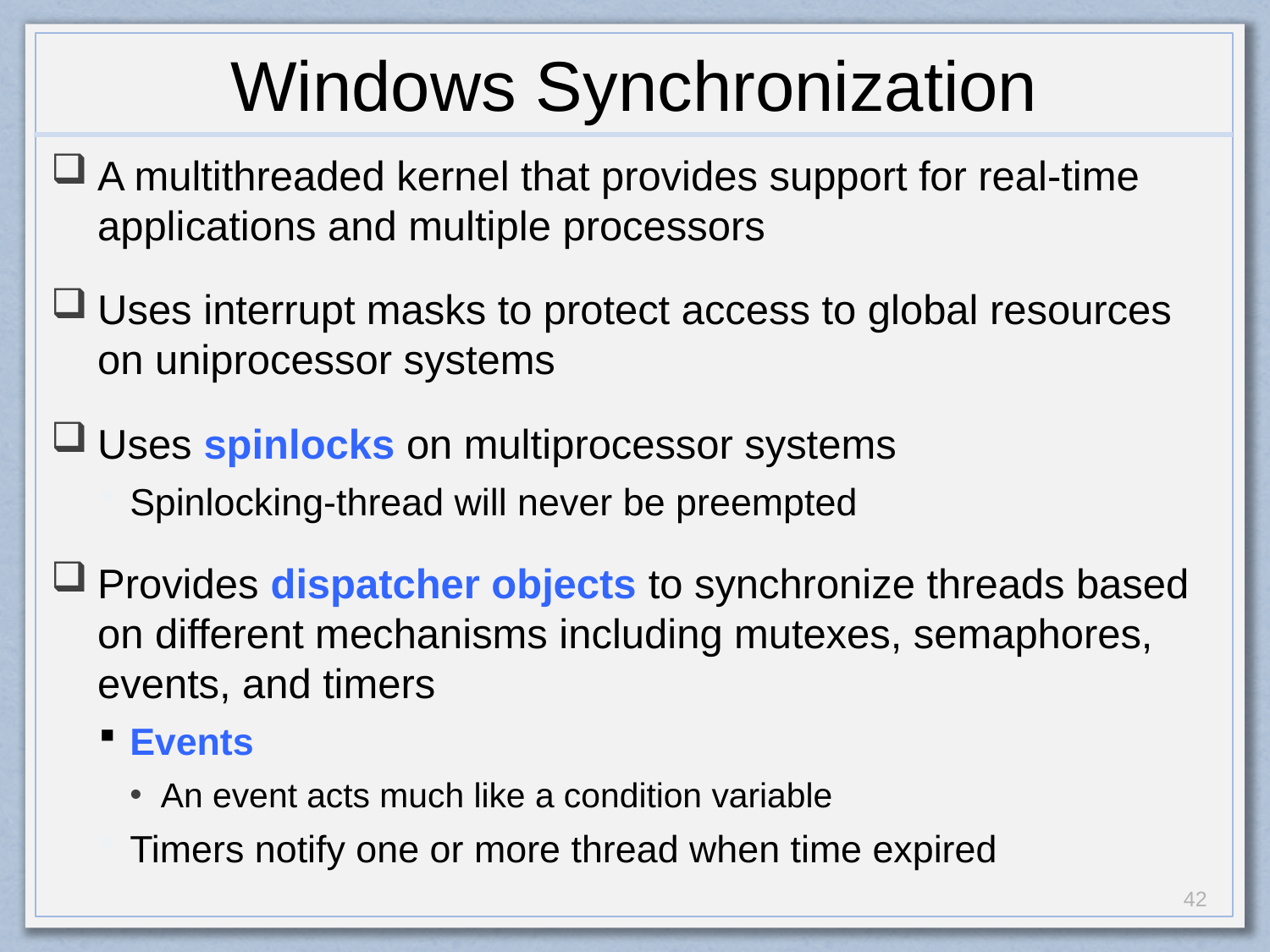

# Windows Synchronization
A multithreaded kernel that provides support for real-time applications and multiple processors
Uses interrupt masks to protect access to global resources on uniprocessor systems
Uses spinlocks on multiprocessor systems
Spinlocking-thread will never be preempted
Provides dispatcher objects to synchronize threads based on different mechanisms including mutexes, semaphores, events, and timers
Events
An event acts much like a condition variable
Timers notify one or more thread when time expired
42